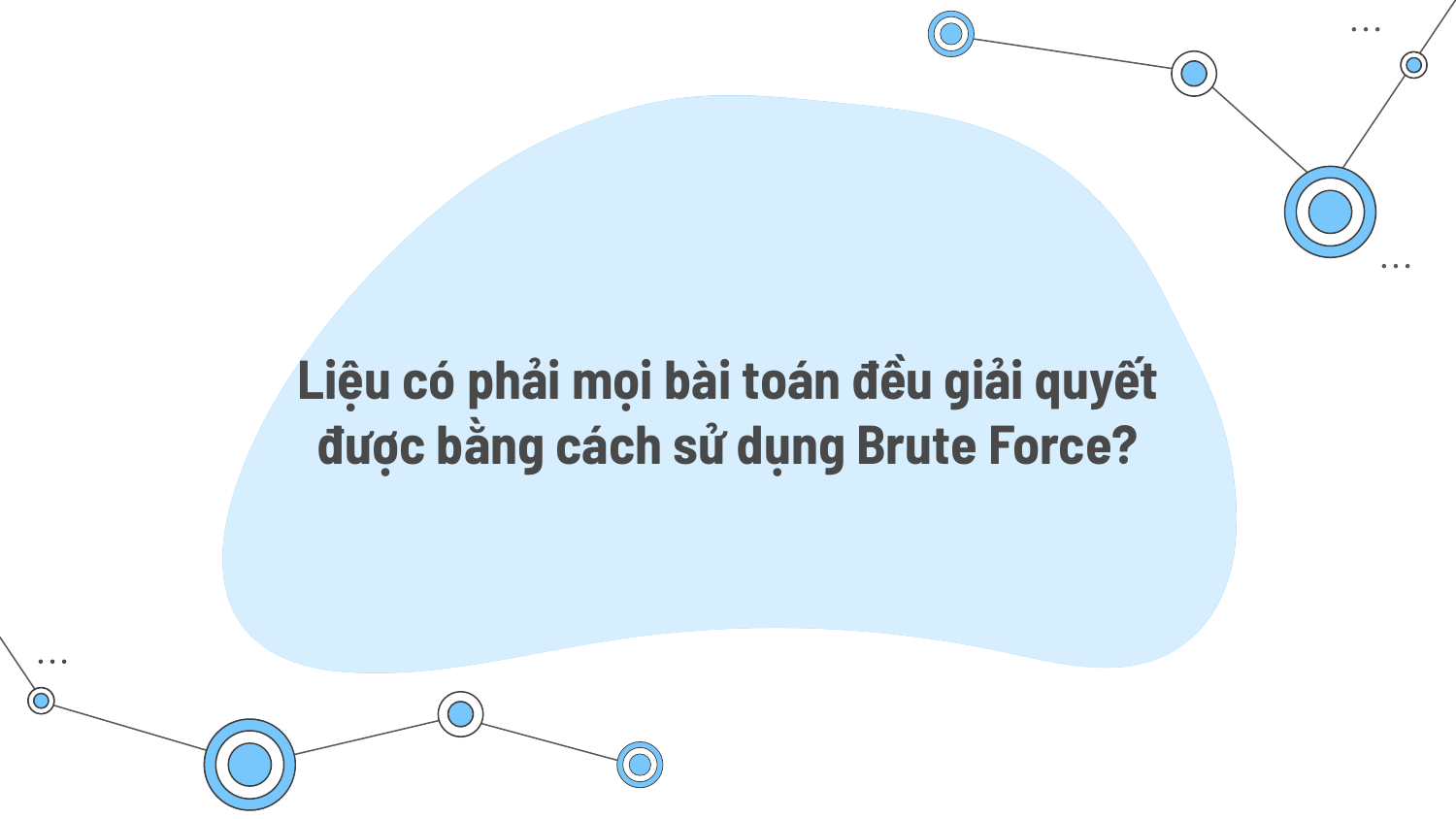

Liệu có phải mọi bài toán đều giải quyết được bằng cách sử dụng Brute Force?